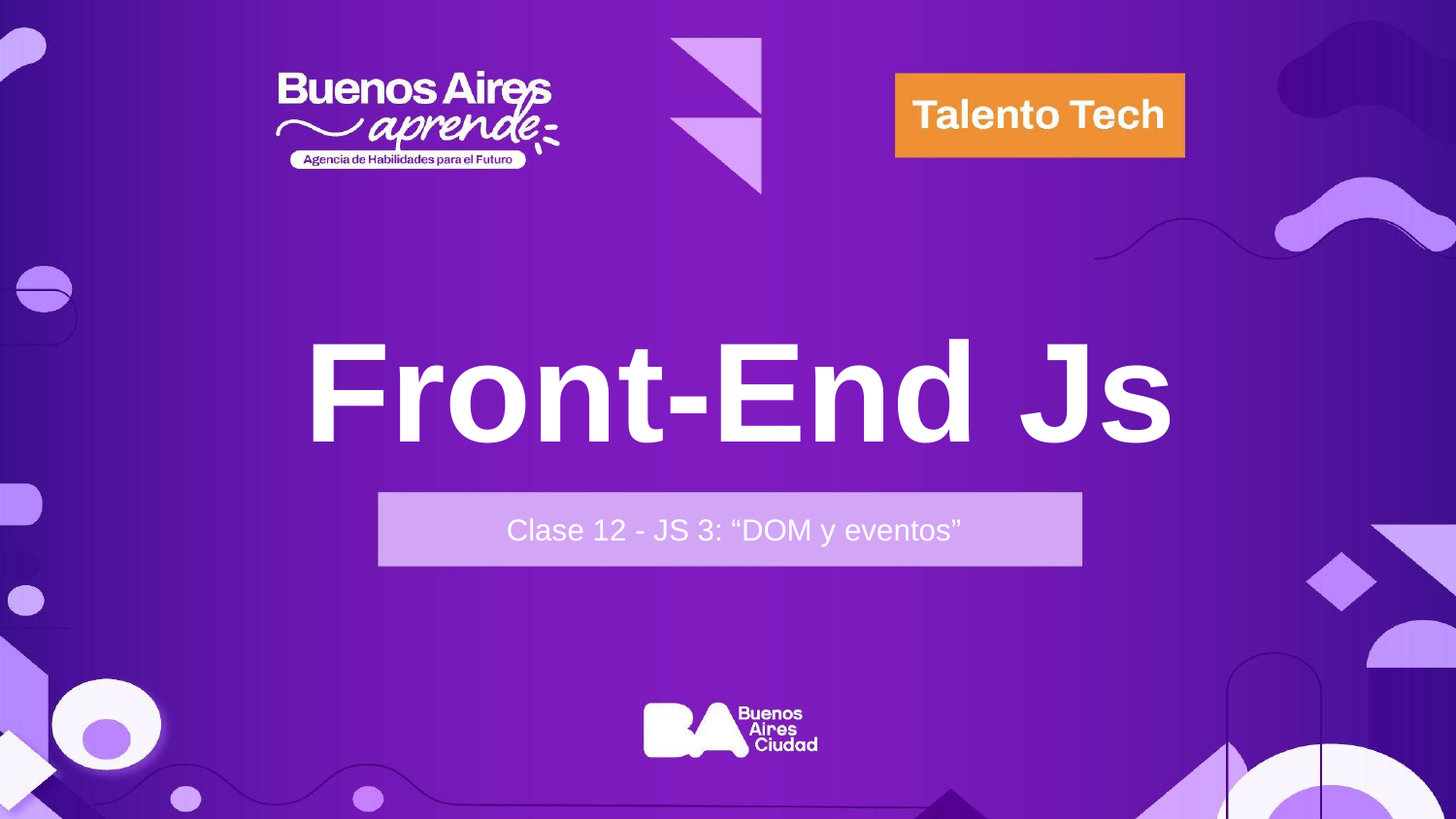

Front-End Js

Clase 12 - JS 3: “DOM y eventos”